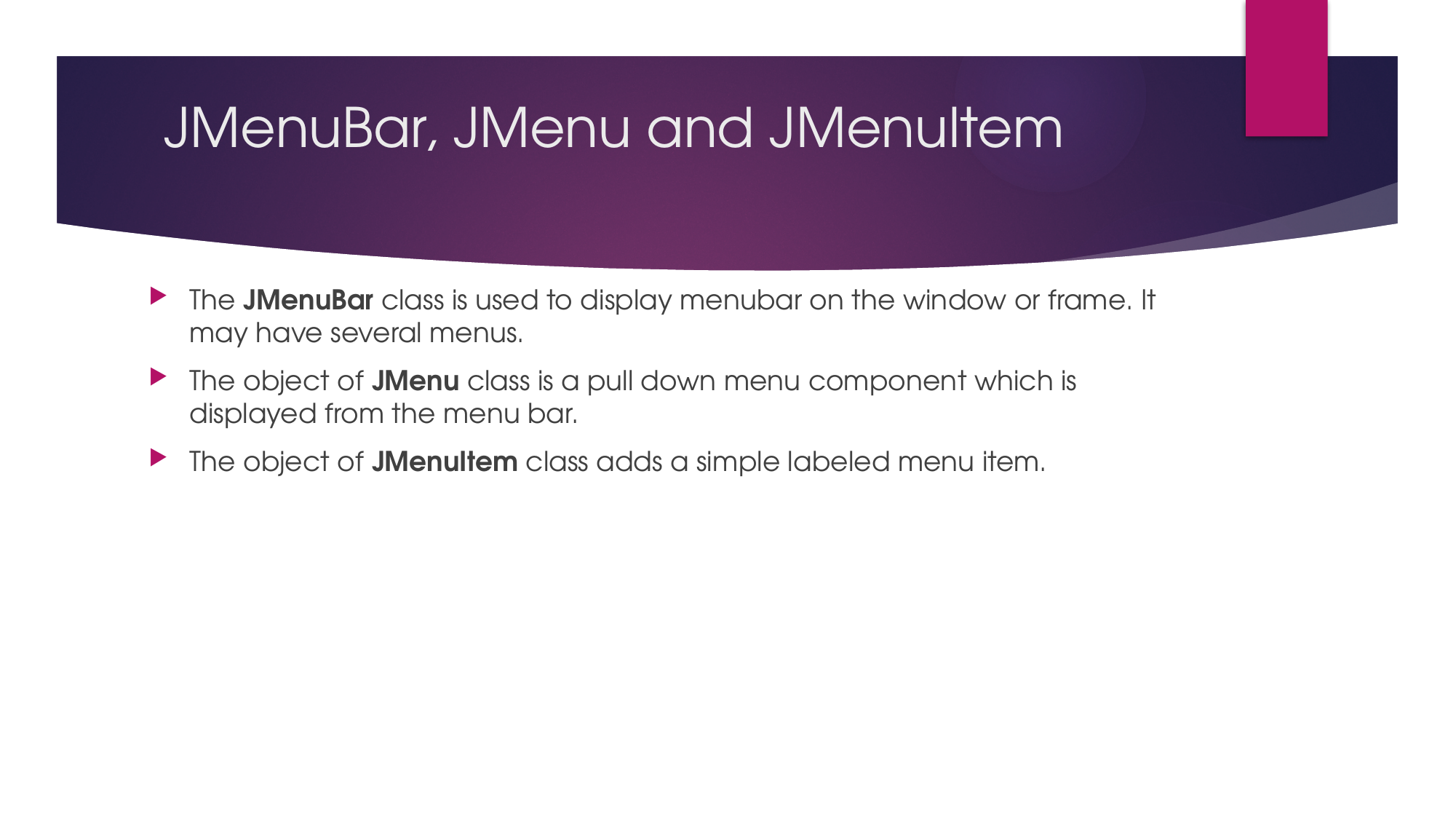

# JMenuBar, JMenu and JMenuItem
The JMenuBar class is used to display menubar on the window or frame. It may have several menus.
The object of JMenu class is a pull down menu component which is displayed from the menu bar.
The object of JMenuItem class adds a simple labeled menu item.